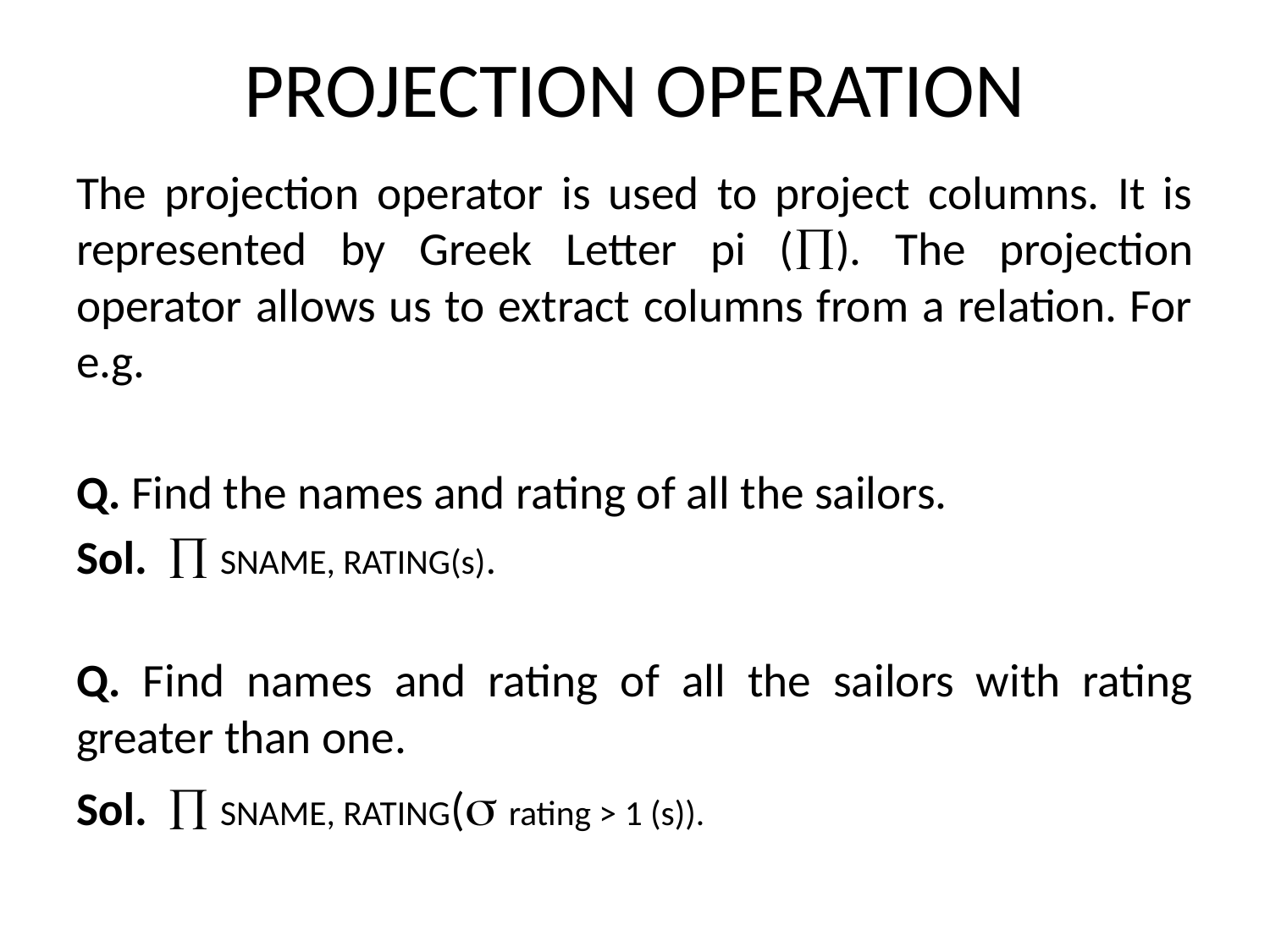

# PROJECTION OPERATION
The projection operator is used to project columns. It is represented by Greek Letter pi (∏). The projection operator allows us to extract columns from a relation. For e.g.

Q. Find the names and rating of all the sailors.
Sol.  ∏ SNAME, RATING(s).

Q. Find names and rating of all the sailors with rating greater than one.
Sol.  ∏ SNAME, RATING(σ rating > 1 (s)).